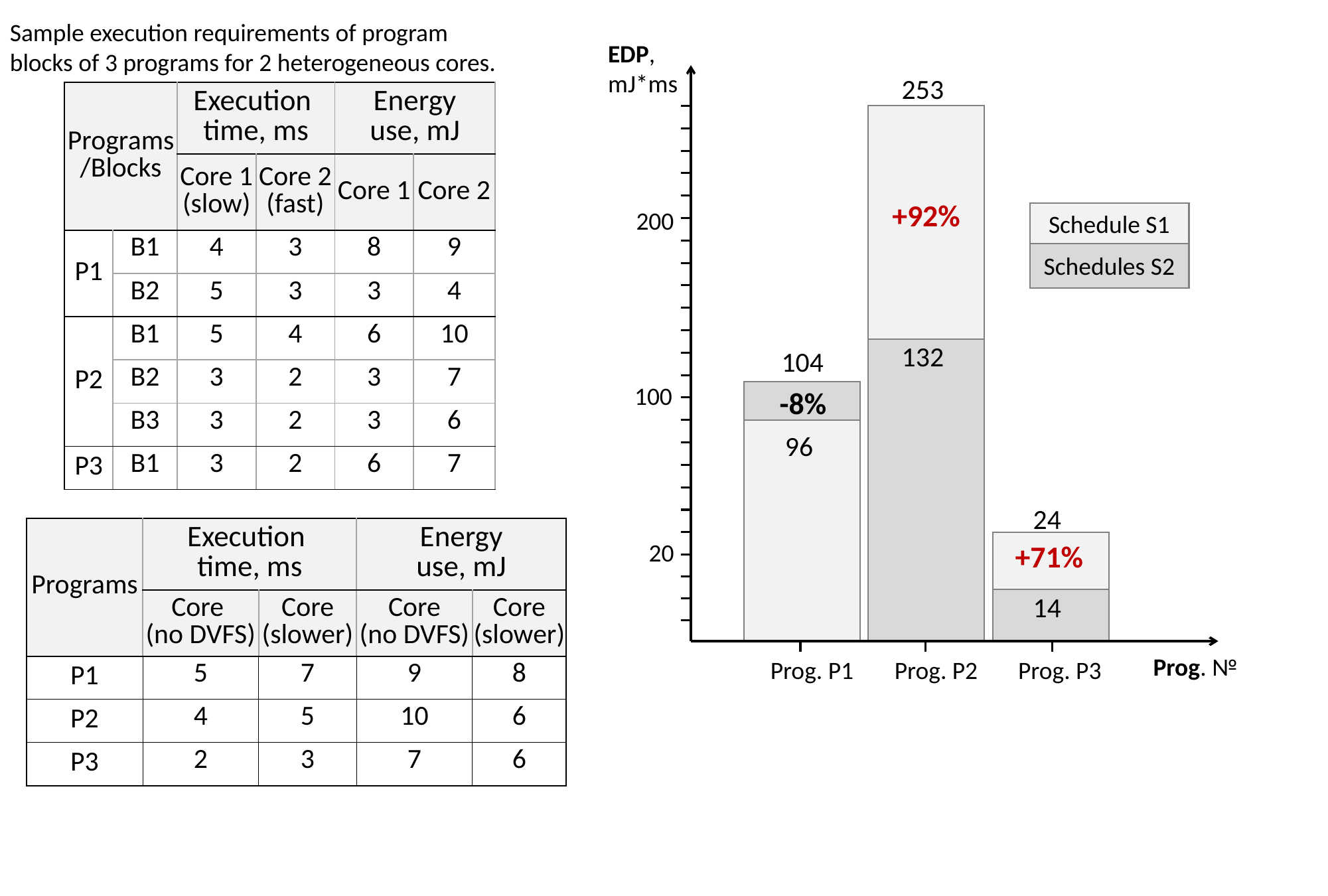

Sample execution requirements of program blocks of 3 programs for 2 heterogeneous cores.
EDP,
mJ*ms
253
| Programs /Blocks |  | Execution time, ms |  | Energy use, mJ |  |
| --- | --- | --- | --- | --- | --- |
|  |  | Core 1 (slow) | Core 2 (fast) | Core 1 | Core 2 |
| P1 | B1 | 4 | 3 | 8 | 9 |
|  | B2 | 5 | 3 | 3 | 4 |
| P2 | B1 | 5 | 4 | 6 | 10 |
|  | B2 | 3 | 2 | 3 | 7 |
|  | B3 | 3 | 2 | 3 | 6 |
| P3 | B1 | 3 | 2 | 6 | 7 |

+92%
200
Schedule S1
Schedules S2
132
104

100
-8%

96
24
| Programs | Execution time, ms |  | Energy use, mJ |  |
| --- | --- | --- | --- | --- |
|  | Core (no DVFS) | Core (slower) | Core (no DVFS) | Core (slower) |
| P1 | 5 | 7 | 9 | 8 |
| P2 | 4 | 5 | 10 | 6 |
| P3 | 2 | 3 | 7 | 6 |

20
+71%
14

Prog. №
Prog. P1
Prog. P2
Prog. P3